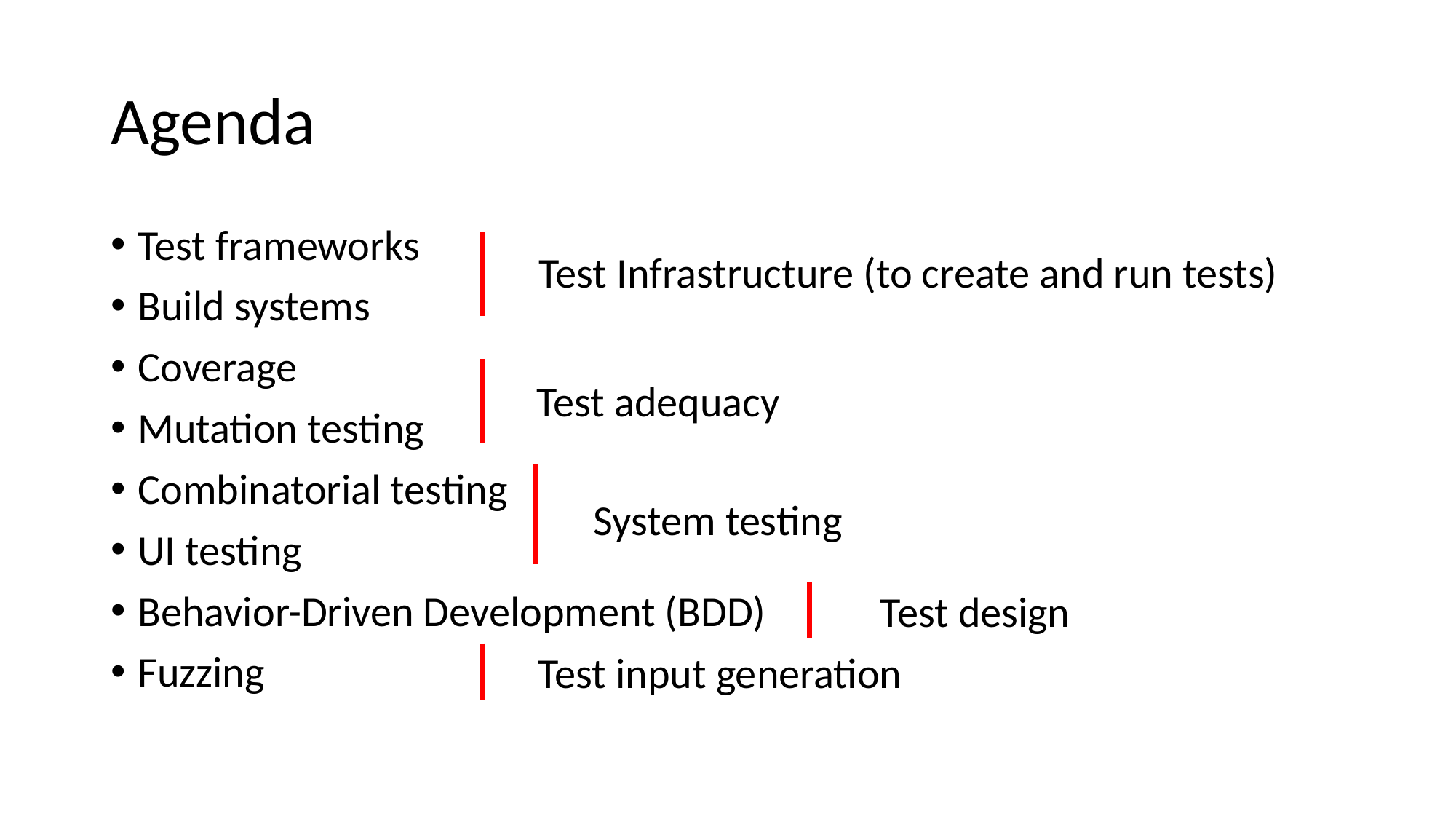

Agenda
Test frameworks
Build systems
Coverage
Mutation testing
Combinatorial testing
UI testing
Behavior-Driven Development (BDD)
Fuzzing
Test Infrastructure (to create and run tests)
Test adequacy
System testing
Test design
Test input generation